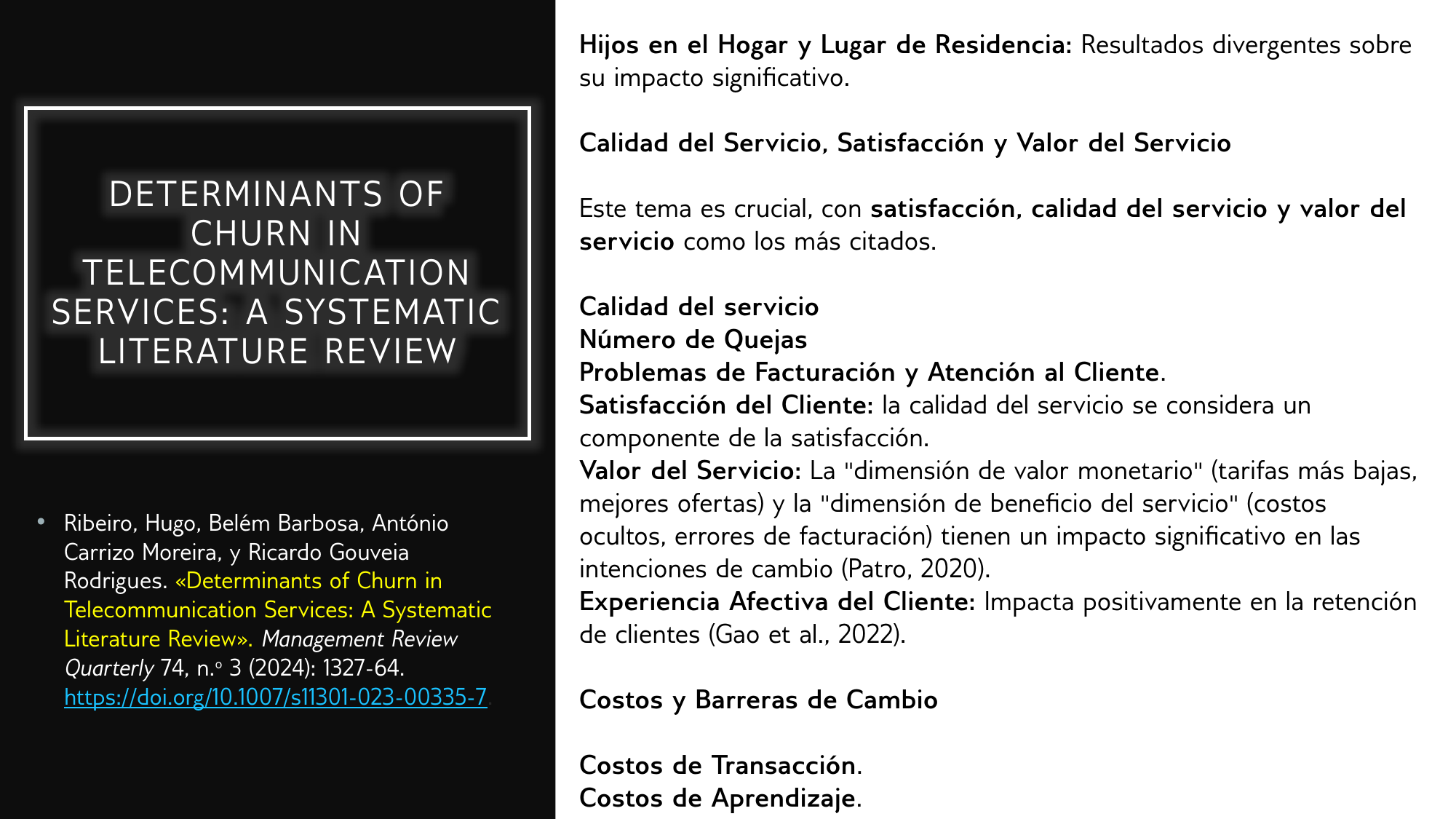

Hijos en el Hogar y Lugar de Residencia: Resultados divergentes sobre su impacto significativo.

Calidad del Servicio, Satisfacción y Valor del Servicio

Este tema es crucial, con satisfacción, calidad del servicio y valor del servicio como los más citados.

Calidad del servicio
Número de Quejas
Problemas de Facturación y Atención al Cliente.
Satisfacción del Cliente: la calidad del servicio se considera un componente de la satisfacción.
Valor del Servicio: La "dimensión de valor monetario" (tarifas más bajas, mejores ofertas) y la "dimensión de beneficio del servicio" (costos ocultos, errores de facturación) tienen un impacto significativo en las intenciones de cambio (Patro, 2020).
Experiencia Afectiva del Cliente: Impacta positivamente en la retención de clientes (Gao et al., 2022).

Costos y Barreras de Cambio

Costos de Transacción.
Costos de Aprendizaje.
Determinants of churn in telecommunication services: a systematic literature review
Ribeiro, Hugo, Belém Barbosa, António Carrizo Moreira, y Ricardo Gouveia Rodrigues. «Determinants of Churn in Telecommunication Services: A Systematic Literature Review». Management Review Quarterly 74, n.o 3 (2024): 1327-64. https://doi.org/10.1007/s11301-023-00335-7.